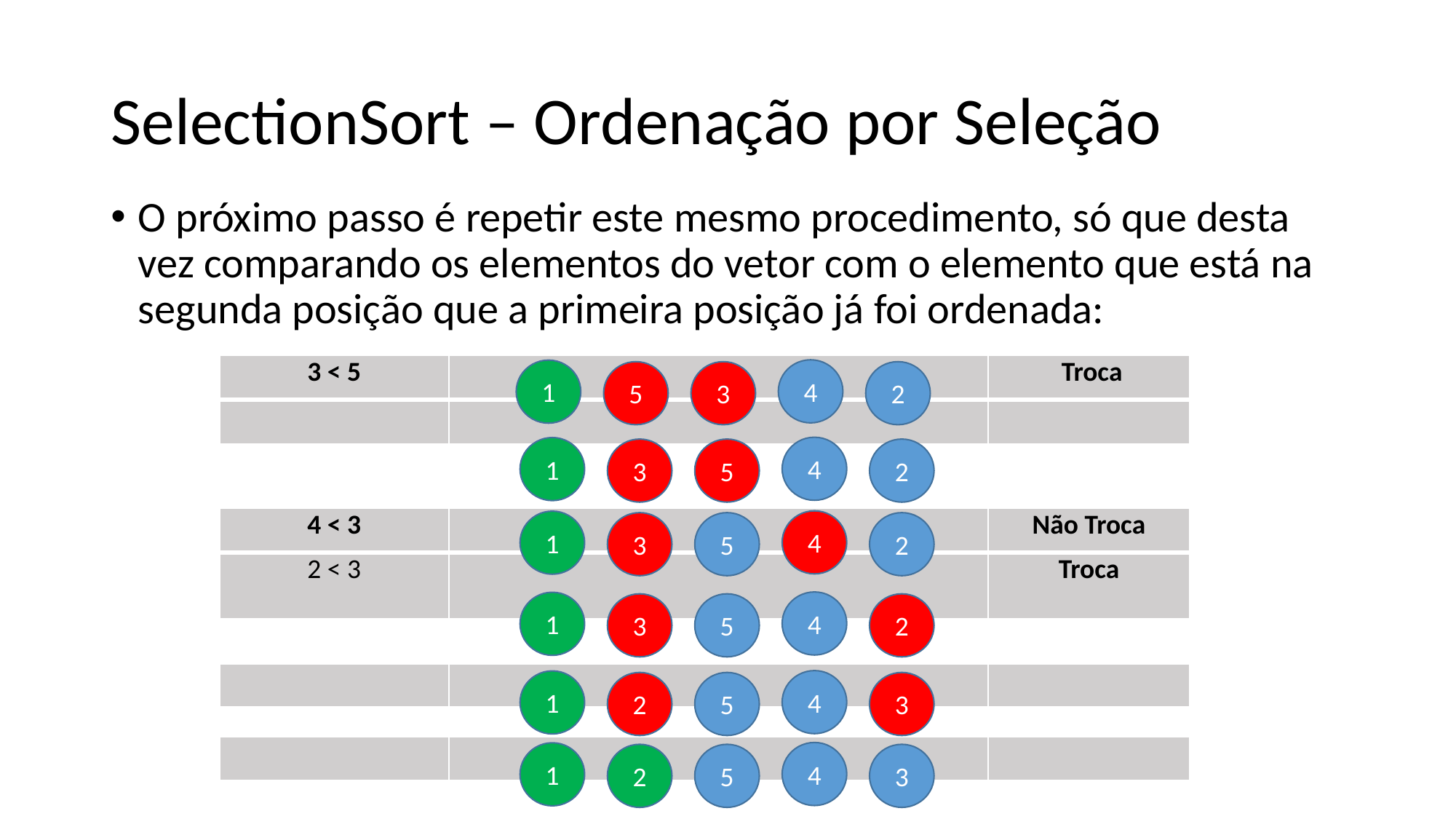

# SelectionSort – Ordenação por Seleção
O próximo passo é repetir este mesmo procedimento, só que desta vez comparando os elementos do vetor com o elemento que está na segunda posição que a primeira posição já foi ordenada:
| 3 < 5 |  | Troca |
| --- | --- | --- |
|  |  |  |
4
1
5
3
2
4
1
3
5
2
| 4 < 3 |  | Não Troca |
| --- | --- | --- |
| 2 < 3 |  | Troca |
4
1
3
5
2
4
1
3
5
2
|  |  |  |
| --- | --- | --- |
4
1
2
5
3
|  |  |  |
| --- | --- | --- |
4
1
2
5
3